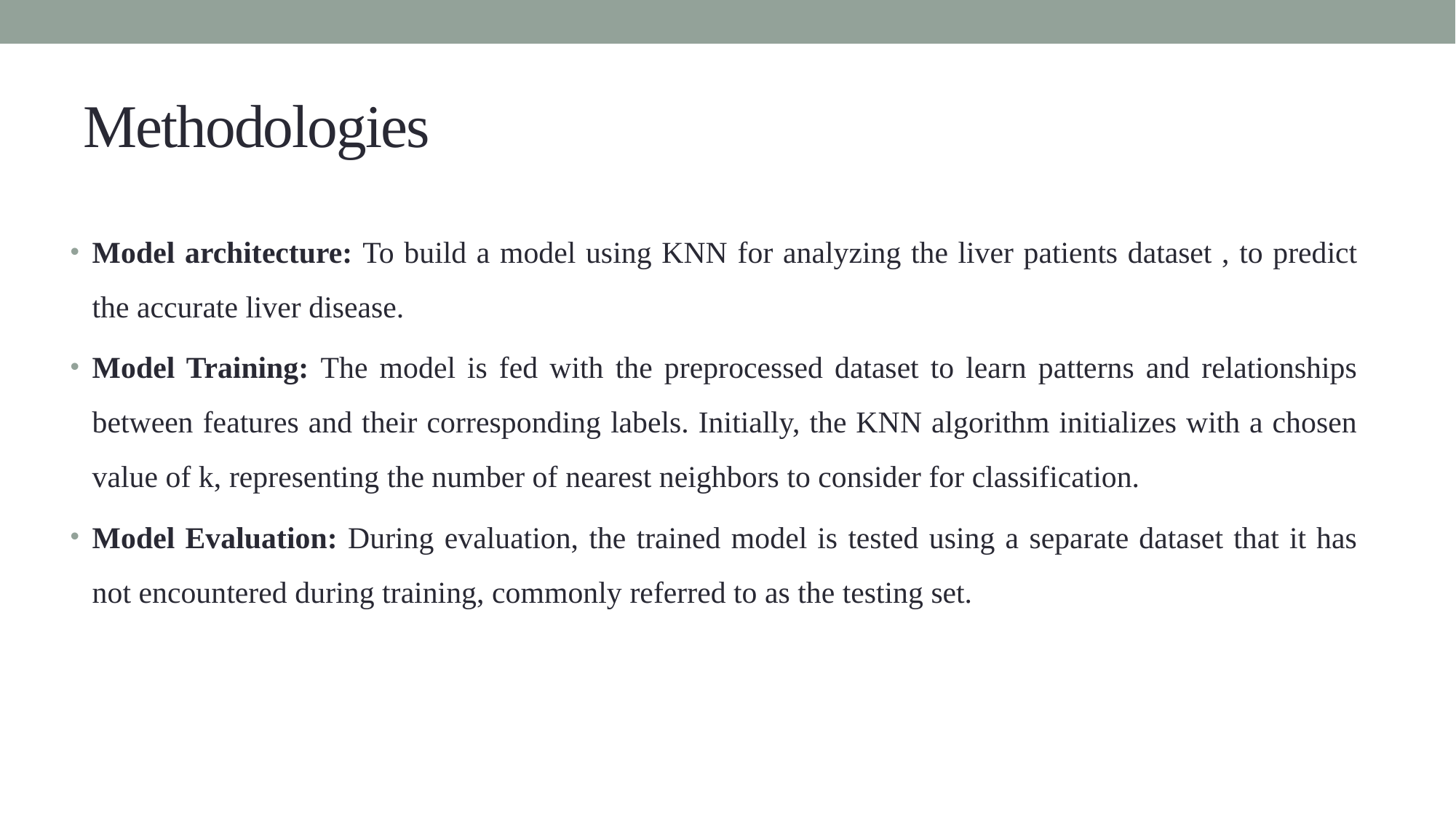

# Methodologies
Model architecture: To build a model using KNN for analyzing the liver patients dataset , to predict the accurate liver disease.
Model Training: The model is fed with the preprocessed dataset to learn patterns and relationships between features and their corresponding labels. Initially, the KNN algorithm initializes with a chosen value of k, representing the number of nearest neighbors to consider for classification.
Model Evaluation: During evaluation, the trained model is tested using a separate dataset that it has not encountered during training, commonly referred to as the testing set.